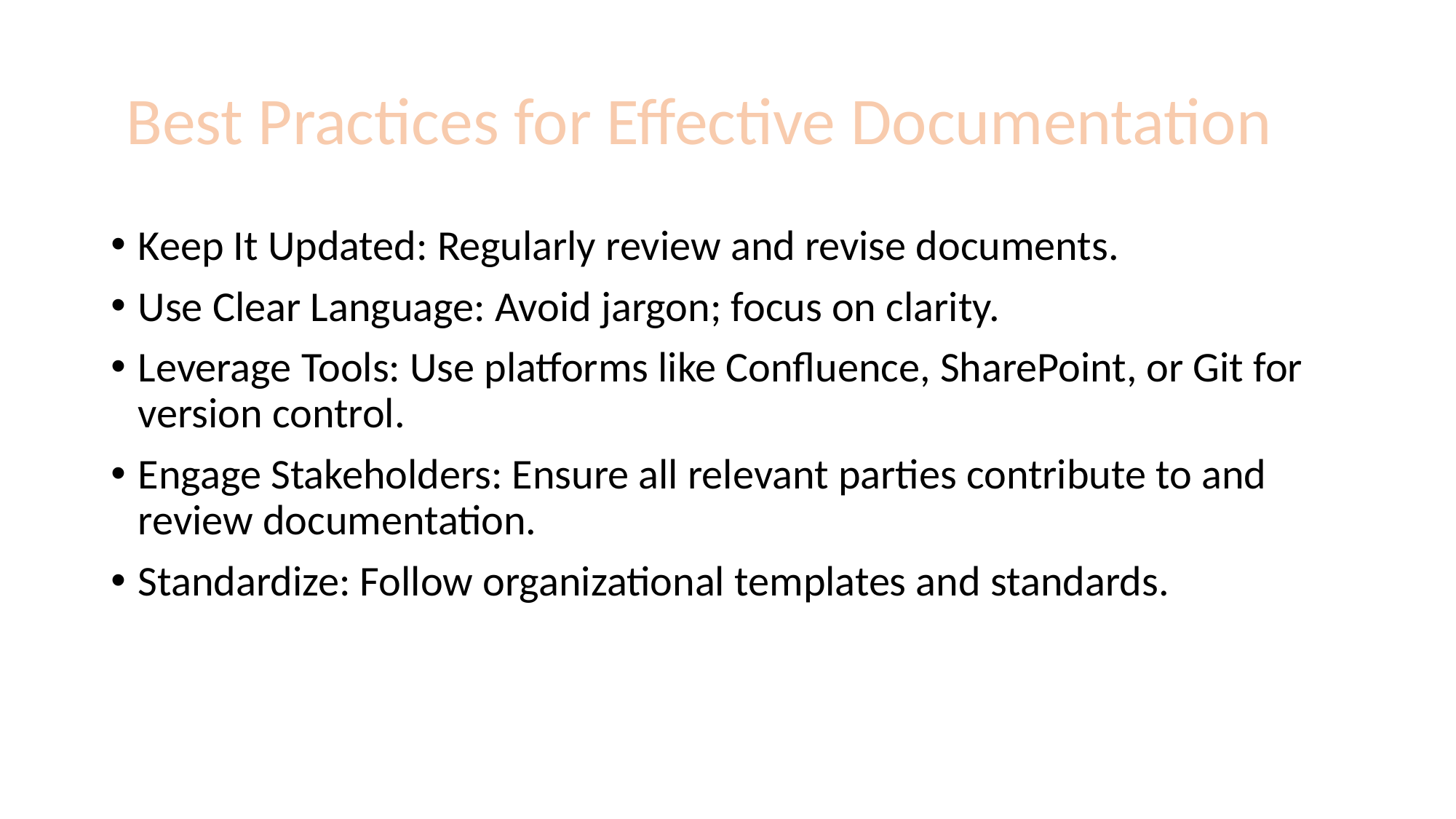

# Best Practices for Effective Documentation
Keep It Updated: Regularly review and revise documents.
Use Clear Language: Avoid jargon; focus on clarity.
Leverage Tools: Use platforms like Confluence, SharePoint, or Git for version control.
Engage Stakeholders: Ensure all relevant parties contribute to and review documentation.
Standardize: Follow organizational templates and standards.